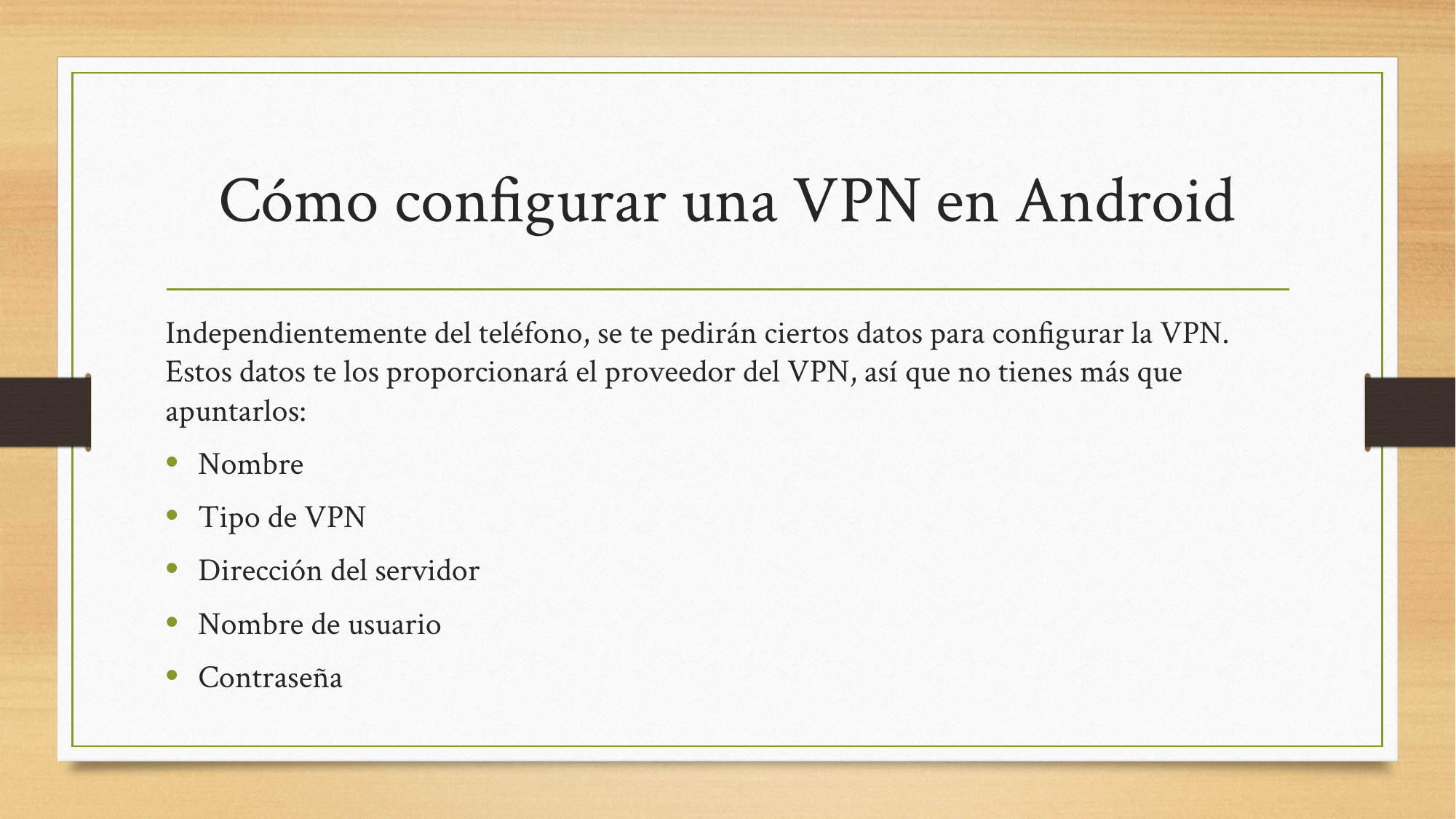

# Cómo configurar una VPN en Android
Independientemente del teléfono, se te pedirán ciertos datos para configurar la VPN. Estos datos te los proporcionará el proveedor del VPN, así que no tienes más que apuntarlos:
Nombre
Tipo de VPN
Dirección del servidor
Nombre de usuario
Contraseña